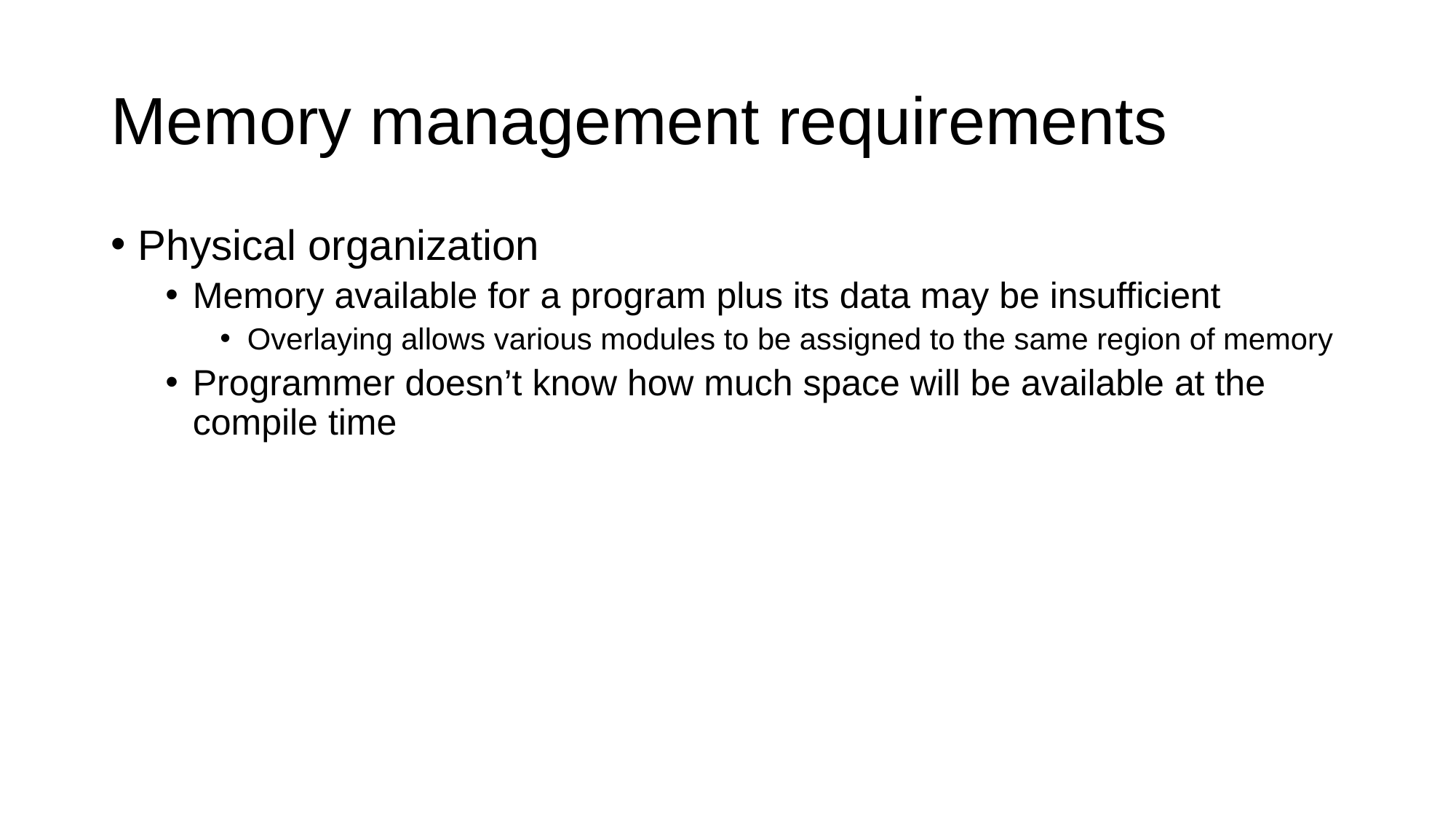

# Memory management requirements
Physical organization
Memory available for a program plus its data may be insufficient
Overlaying allows various modules to be assigned to the same region of memory
Programmer doesn’t know how much space will be available at the compile time